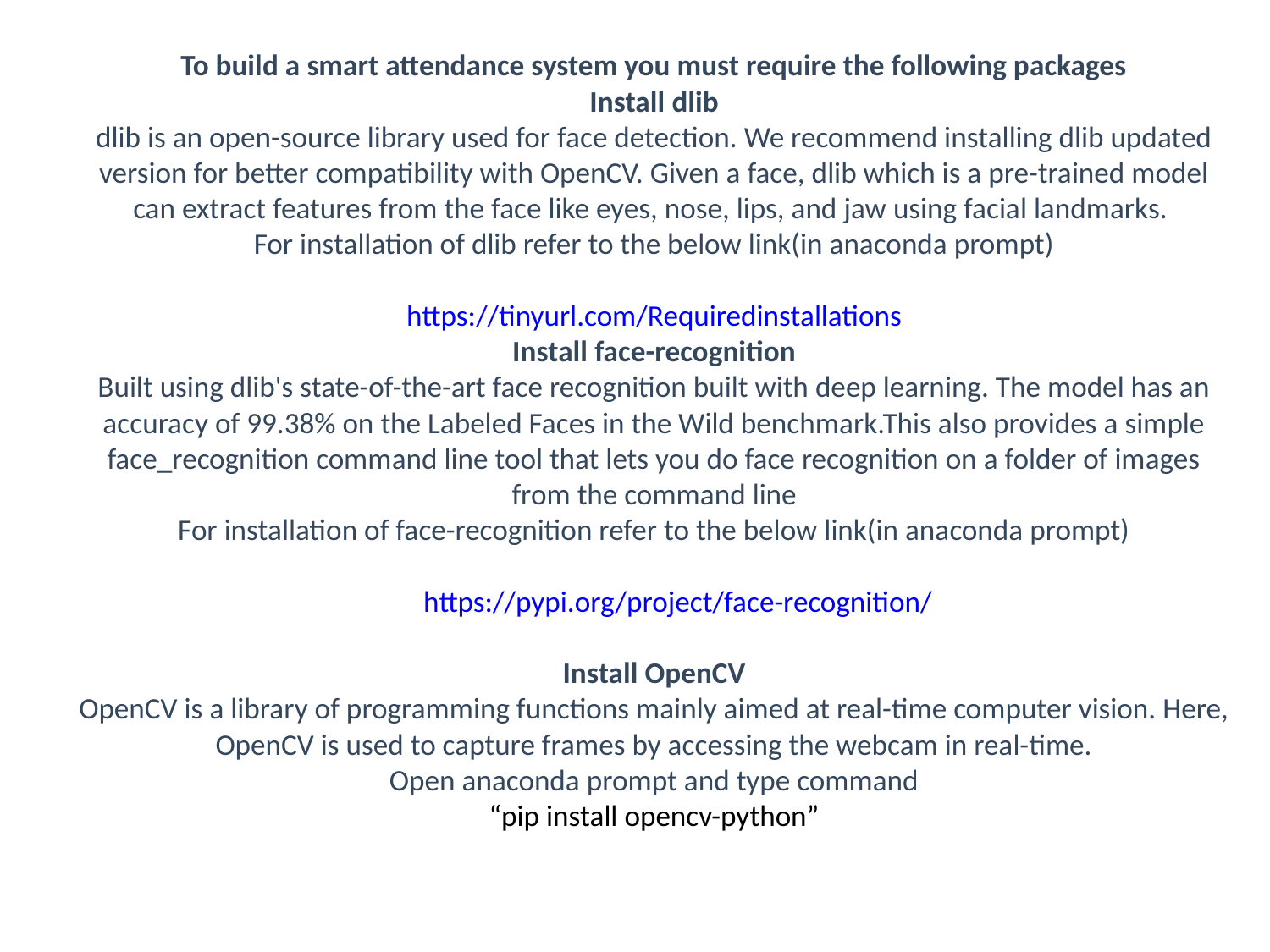

# To build a smart attendance system you must require the following packages Install dlib dlib is an open-source library used for face detection. We recommend installing dlib updated version for better compatibility with OpenCV. Given a face, dlib which is a pre-trained model can extract features from the face like eyes, nose, lips, and jaw using facial landmarks.  For installation of dlib refer to the below link(in anaconda prompt) https://tinyurl.com/Requiredinstallations Install face-recognition Built using dlib's state-of-the-art face recognition built with deep learning. The model has an accuracy of 99.38% on the Labeled Faces in the Wild benchmark.This also provides a simple face_recognition command line tool that lets you do face recognition on a folder of images from the command line For installation of face-recognition refer to the below link(in anaconda prompt)        https://pypi.org/project/face-recognition/ Install OpenCV OpenCV is a library of programming functions mainly aimed at real-time computer vision. Here, OpenCV is used to capture frames by accessing the webcam in real-time. Open anaconda prompt and type command “pip install opencv-python”